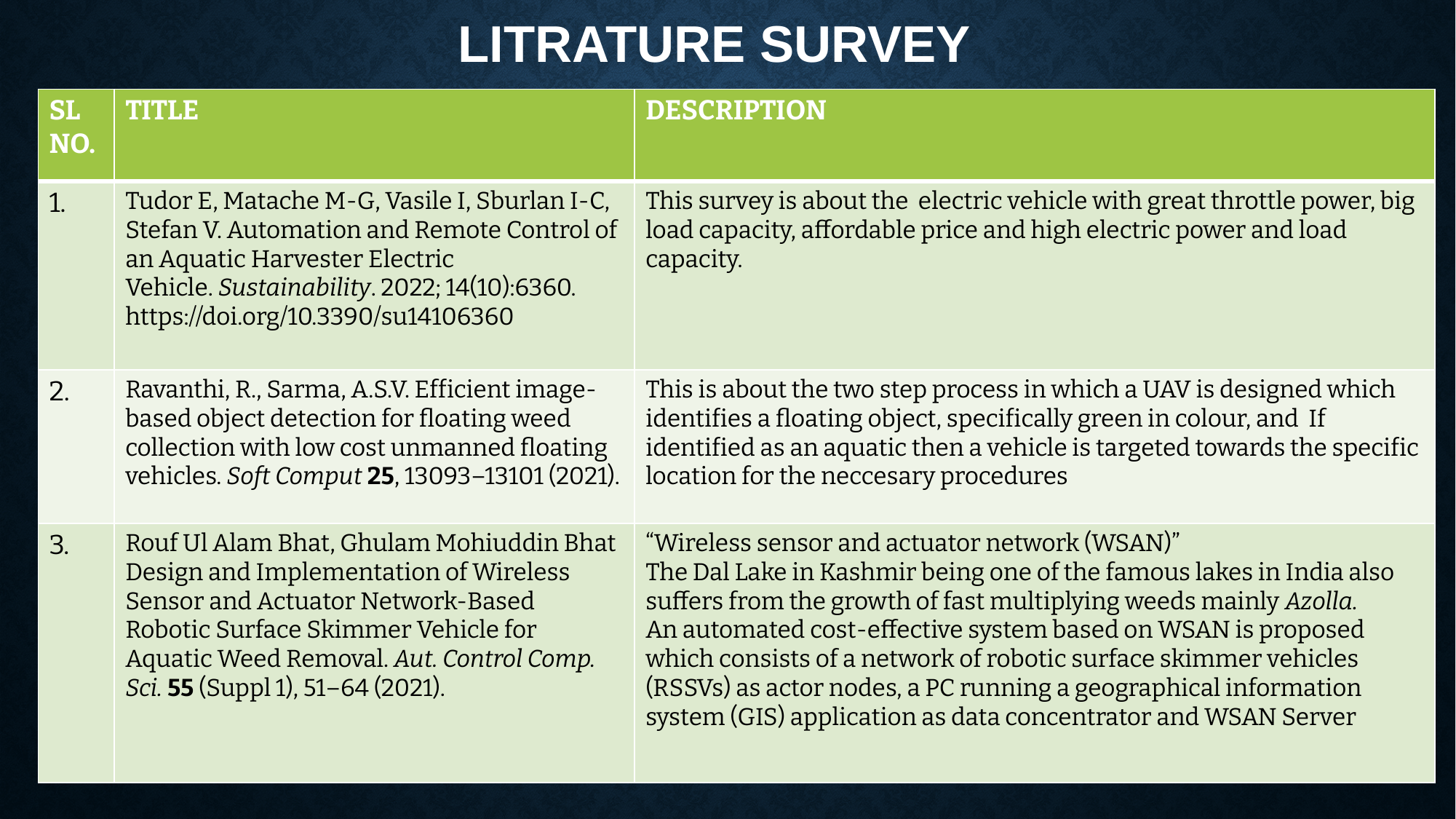

# LITRATURE SURVEY
| SL NO. | TITLE | DESCRIPTION |
| --- | --- | --- |
| 1. | Tudor E, Matache M-G, Vasile I, Sburlan I-C, Stefan V. Automation and Remote Control of an Aquatic Harvester Electric Vehicle. Sustainability. 2022; 14(10):6360. https://doi.org/10.3390/su14106360 | This survey is about the electric vehicle with great throttle power, big load capacity, affordable price and high electric power and load capacity. |
| 2. | Ravanthi, R., Sarma, A.S.V. Efficient image-based object detection for floating weed collection with low cost unmanned floating vehicles. Soft Comput 25, 13093–13101 (2021). | This is about the two step process in which a UAV is designed which identifies a floating object, specifically green in colour, and If identified as an aquatic then a vehicle is targeted towards the specific location for the neccesary procedures |
| 3. | Rouf Ul Alam Bhat, Ghulam Mohiuddin Bhat Design and Implementation of Wireless Sensor and Actuator Network-Based Robotic Surface Skimmer Vehicle for Aquatic Weed Removal. Aut. Control Comp. Sci. 55 (Suppl 1), 51–64 (2021). | “Wireless sensor and actuator network (WSAN)”  The Dal Lake in Kashmir being one of the famous lakes in India also suffers from the growth of fast multiplying weeds mainly Azolla. An automated cost-effective system based on WSAN is proposed which consists of a network of robotic surface skimmer vehicles (RSSVs) as actor nodes, a PC running a geographical information system (GIS) application as data concentrator and WSAN Server |